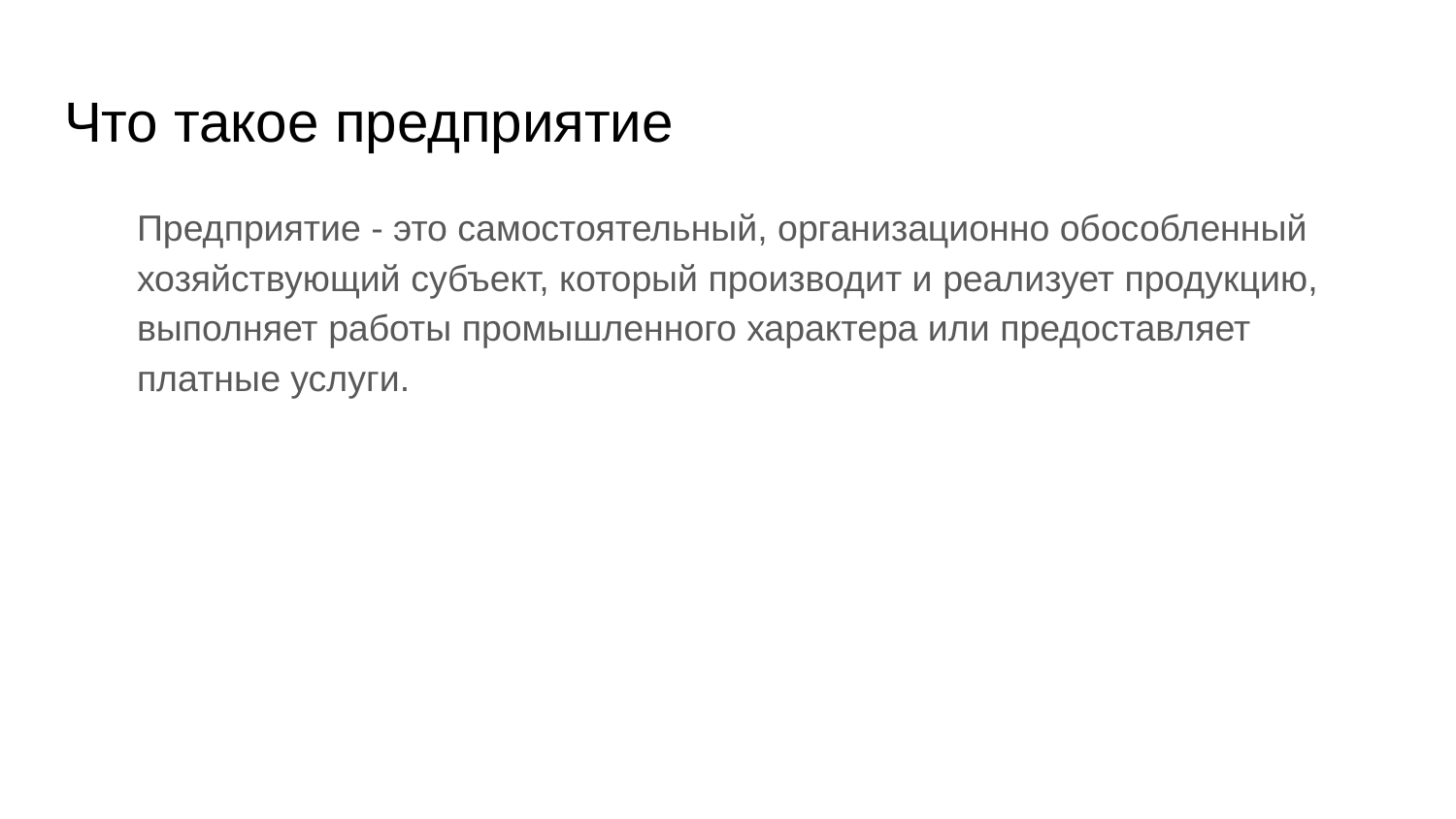

# Что такое предприятие
Предприятие - это самостоятельный, организационно обособленный хозяйствующий субъект, который производит и реализует продукцию, выполняет работы промышленного характера или предоставляет платные услуги.